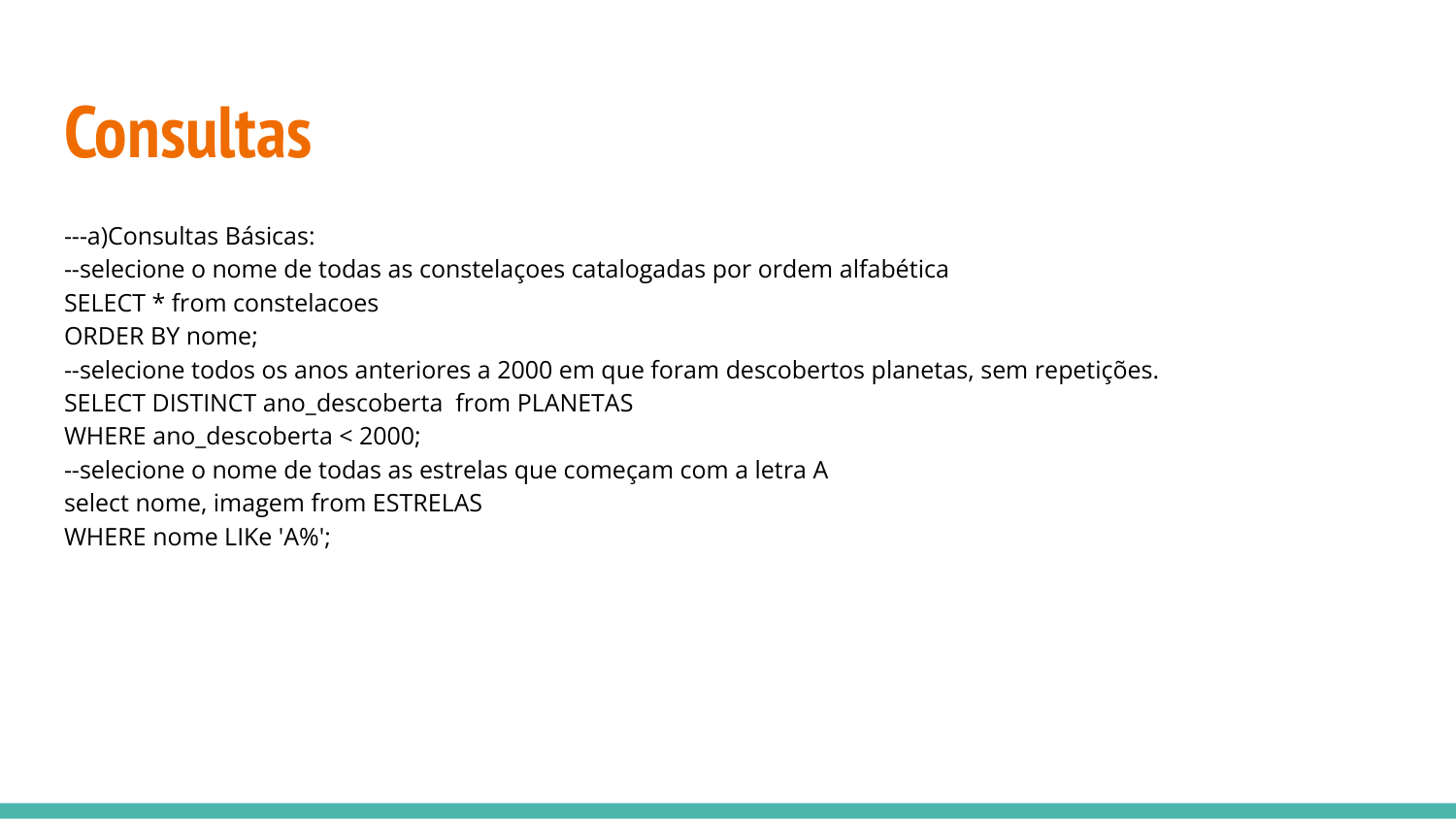

# Consultas
---a)Consultas Básicas:
--selecione o nome de todas as constelaçoes catalogadas por ordem alfabética
SELECT * from constelacoes
ORDER BY nome;
--selecione todos os anos anteriores a 2000 em que foram descobertos planetas, sem repetições.
SELECT DISTINCT ano_descoberta  from PLANETAS
WHERE ano_descoberta < 2000;
--selecione o nome de todas as estrelas que começam com a letra A
select nome, imagem from ESTRELAS
WHERE nome LIKe 'A%';